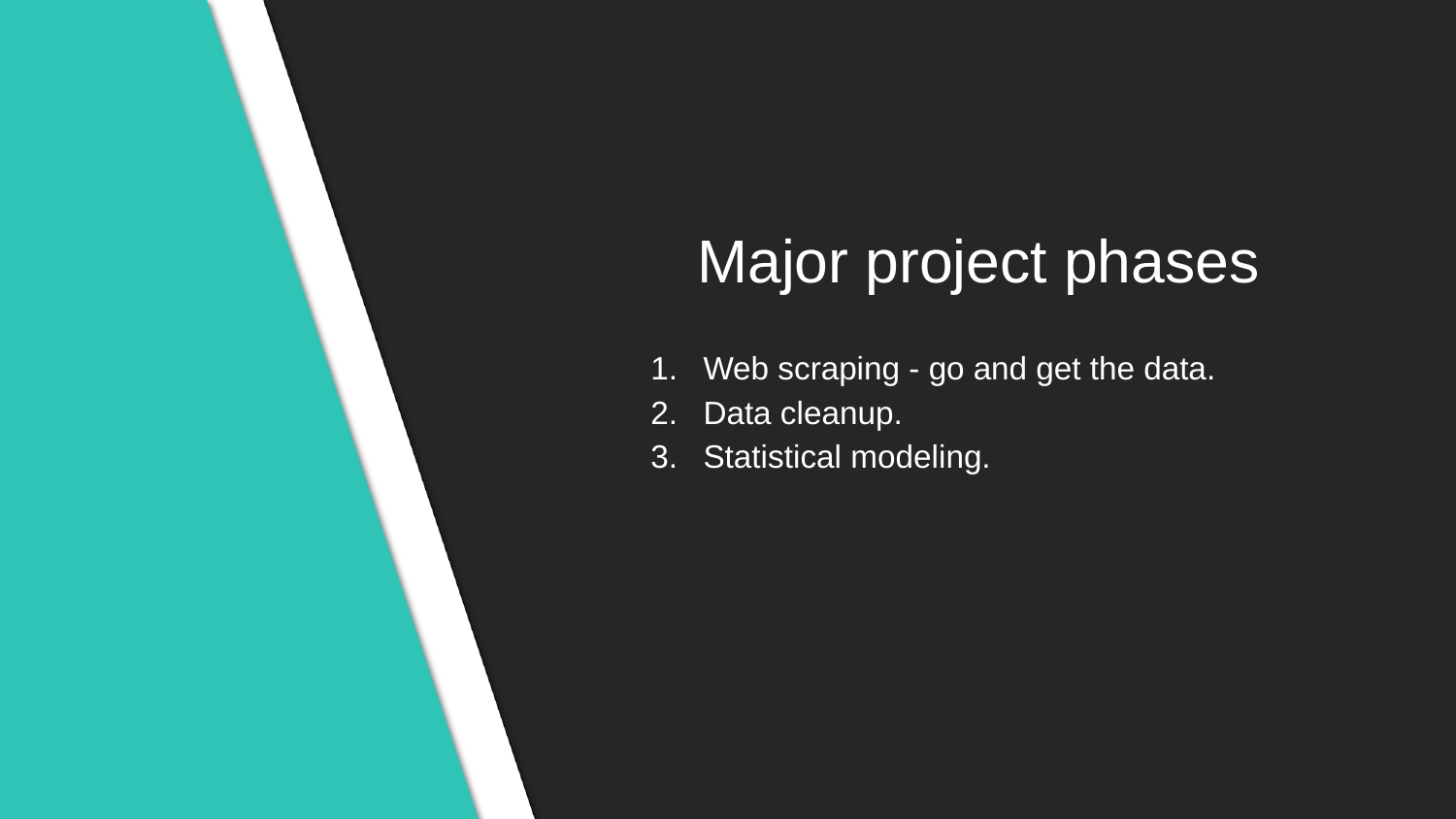

# Major project phases
Web scraping - go and get the data.
Data cleanup.
Statistical modeling.